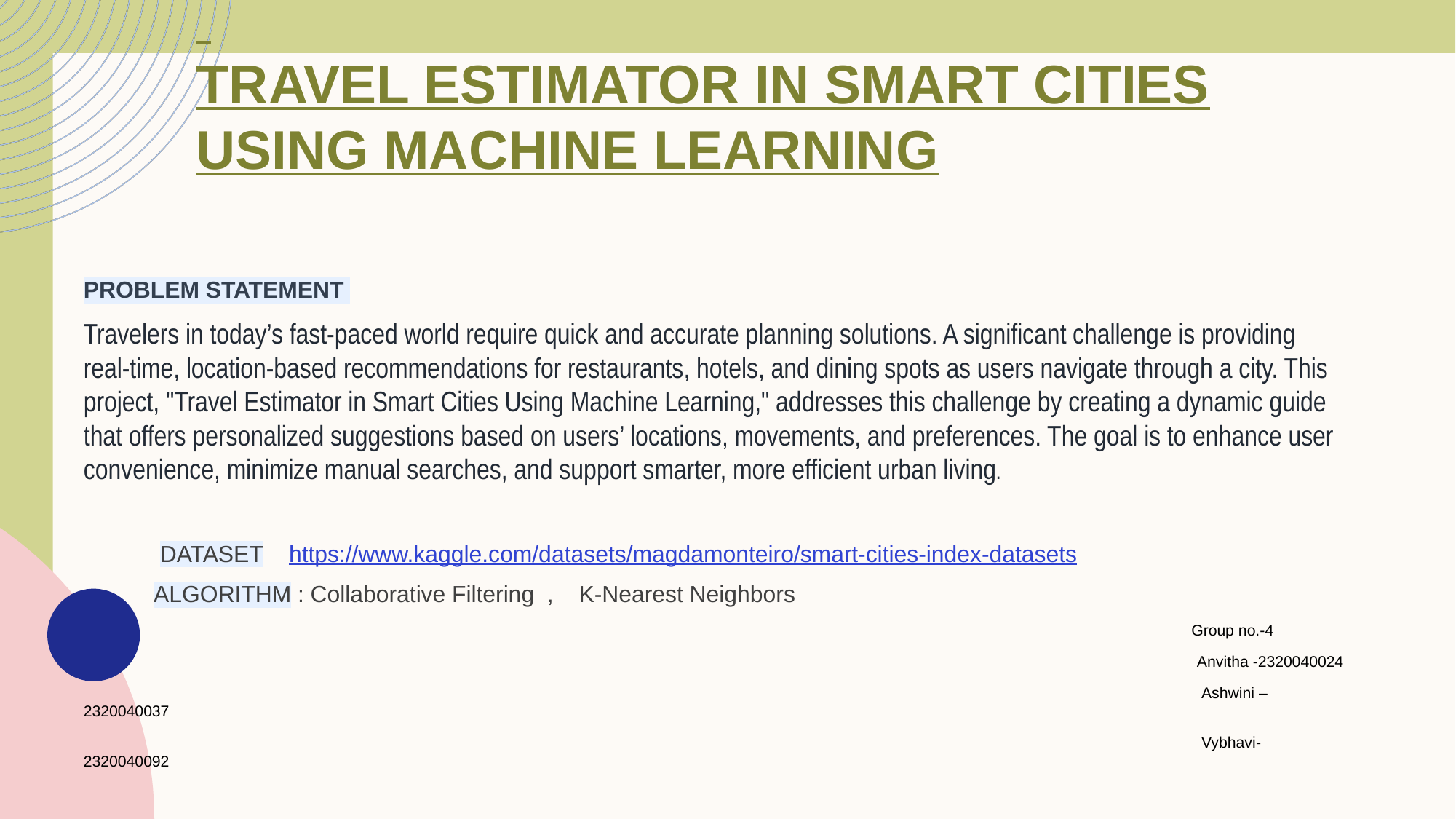

# Travel estimator in smart cities using machine learning
PROBLEM STATEMENT
Travelers in today’s fast-paced world require quick and accurate planning solutions. A significant challenge is providing real-time, location-based recommendations for restaurants, hotels, and dining spots as users navigate through a city. This project, "Travel Estimator in Smart Cities Using Machine Learning," addresses this challenge by creating a dynamic guide that offers personalized suggestions based on users’ locations, movements, and preferences. The goal is to enhance user convenience, minimize manual searches, and support smarter, more efficient urban living.

            DATASET    https://www.kaggle.com/datasets/magdamonteiro/smart-cities-index-datasets
           ALGORITHM : Collaborative Filtering  ,    K-Nearest Neighbors
                                                                                                                                                                                                                                                     Group no.-4
                                                                                                                                                                                                                                                               Anvitha -2320040024
                                                                                                                                                                                                                                                                Ashwini – 2320040037
                                                                                                                                                                                                                                                                Vybhavi- 2320040092